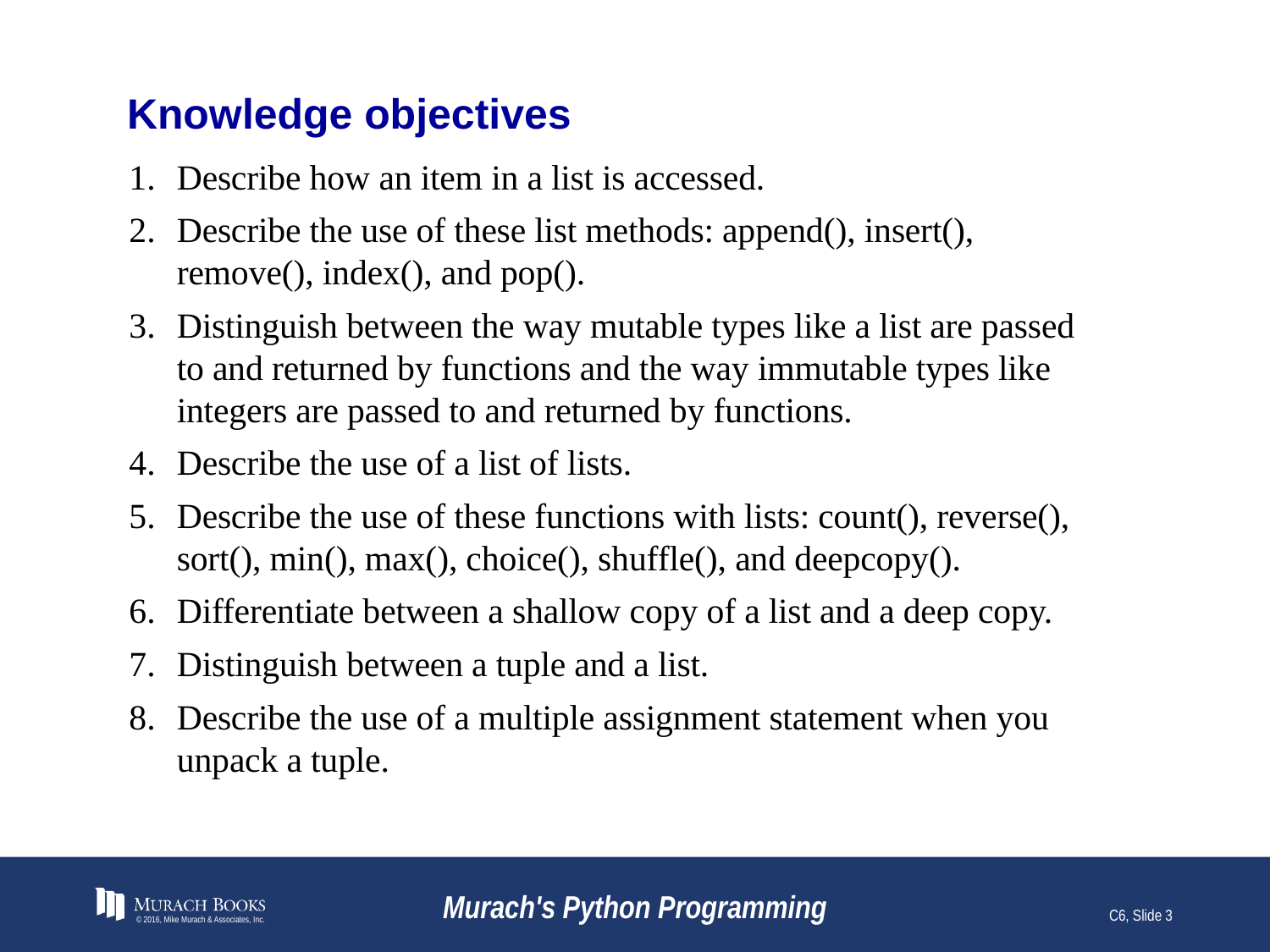

# Knowledge objectives
Describe how an item in a list is accessed.
Describe the use of these list methods: append(), insert(), remove(), index(), and pop().
Distinguish between the way mutable types like a list are passed to and returned by functions and the way immutable types like integers are passed to and returned by functions.
Describe the use of a list of lists.
Describe the use of these functions with lists: count(), reverse(), sort(), min(), max(), choice(), shuffle(), and deepcopy().
Differentiate between a shallow copy of a list and a deep copy.
Distinguish between a tuple and a list.
Describe the use of a multiple assignment statement when you unpack a tuple.

© 2016, Mike Murach & Associates, Inc.
Murach's Python Programming

C6, Slide 3